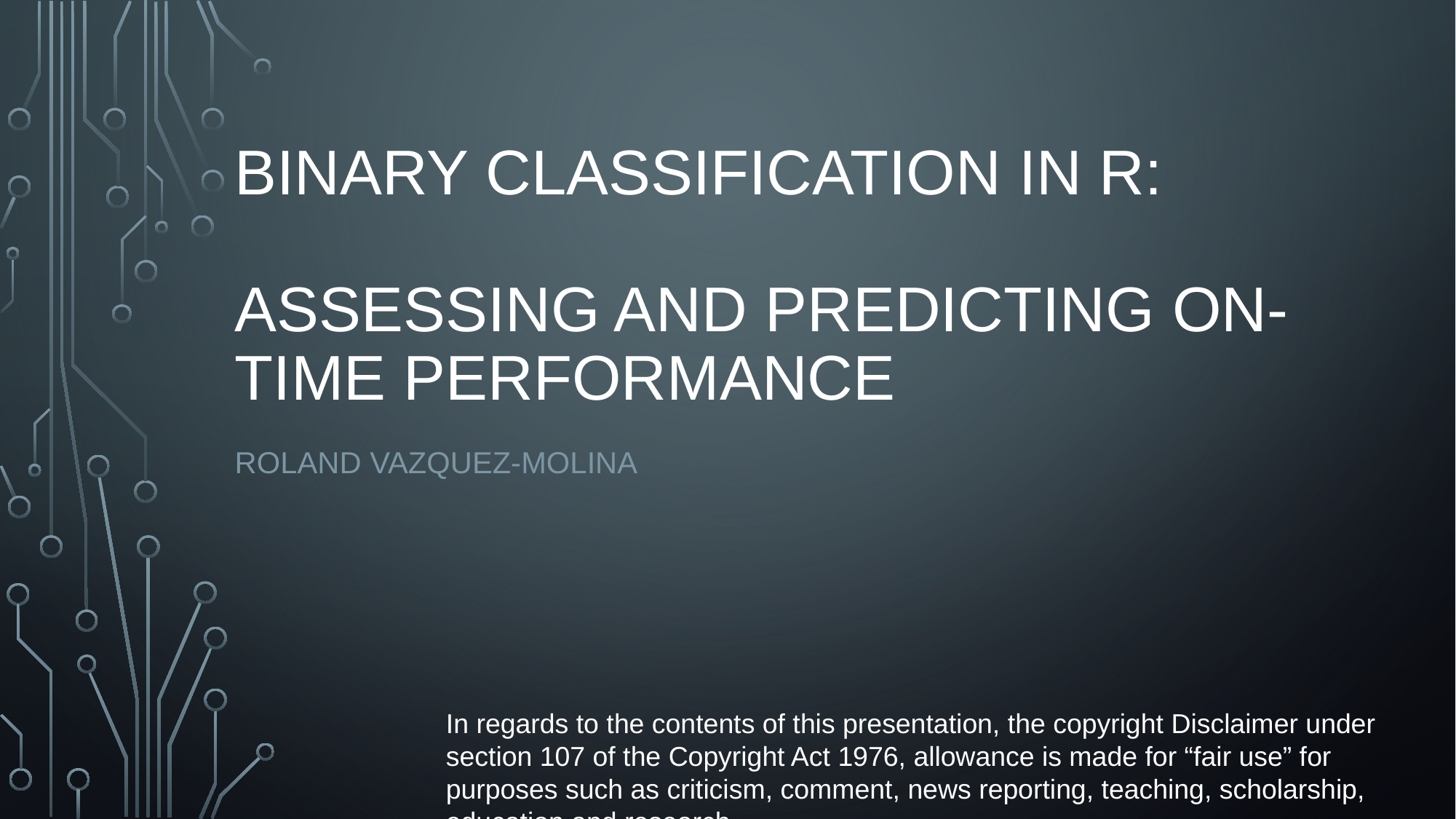

# Binary Classification in R: Assessing and predicting on-time performance
Roland Vazquez-Molina
In regards to the contents of this presentation, the copyright Disclaimer under section 107 of the Copyright Act 1976, allowance is made for “fair use” for purposes such as criticism, comment, news reporting, teaching, scholarship, education and research.